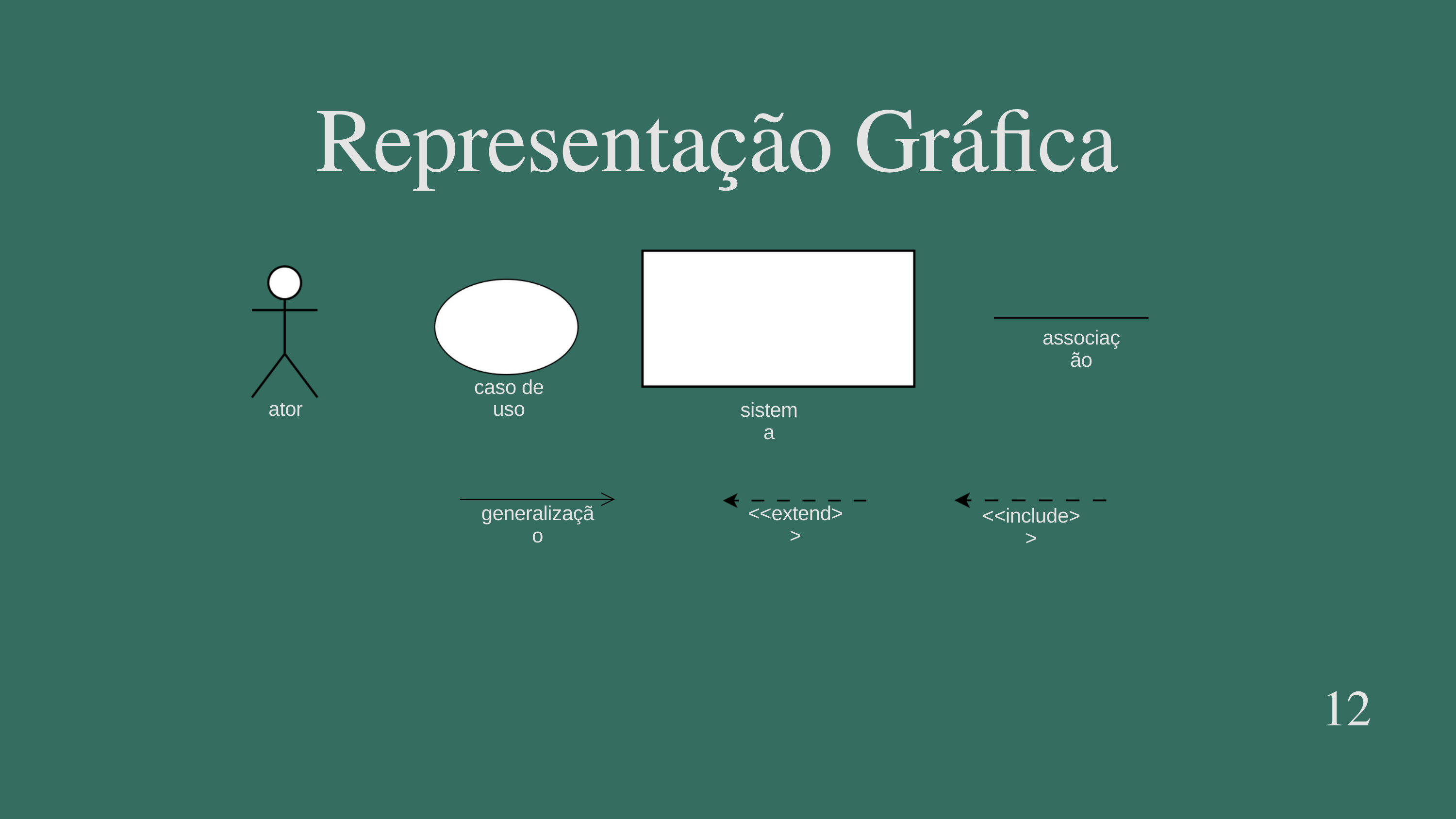

Representação Gráfica

associação
caso de uso
ator
sistema

generalização
<<extend>>
<<include>>
12